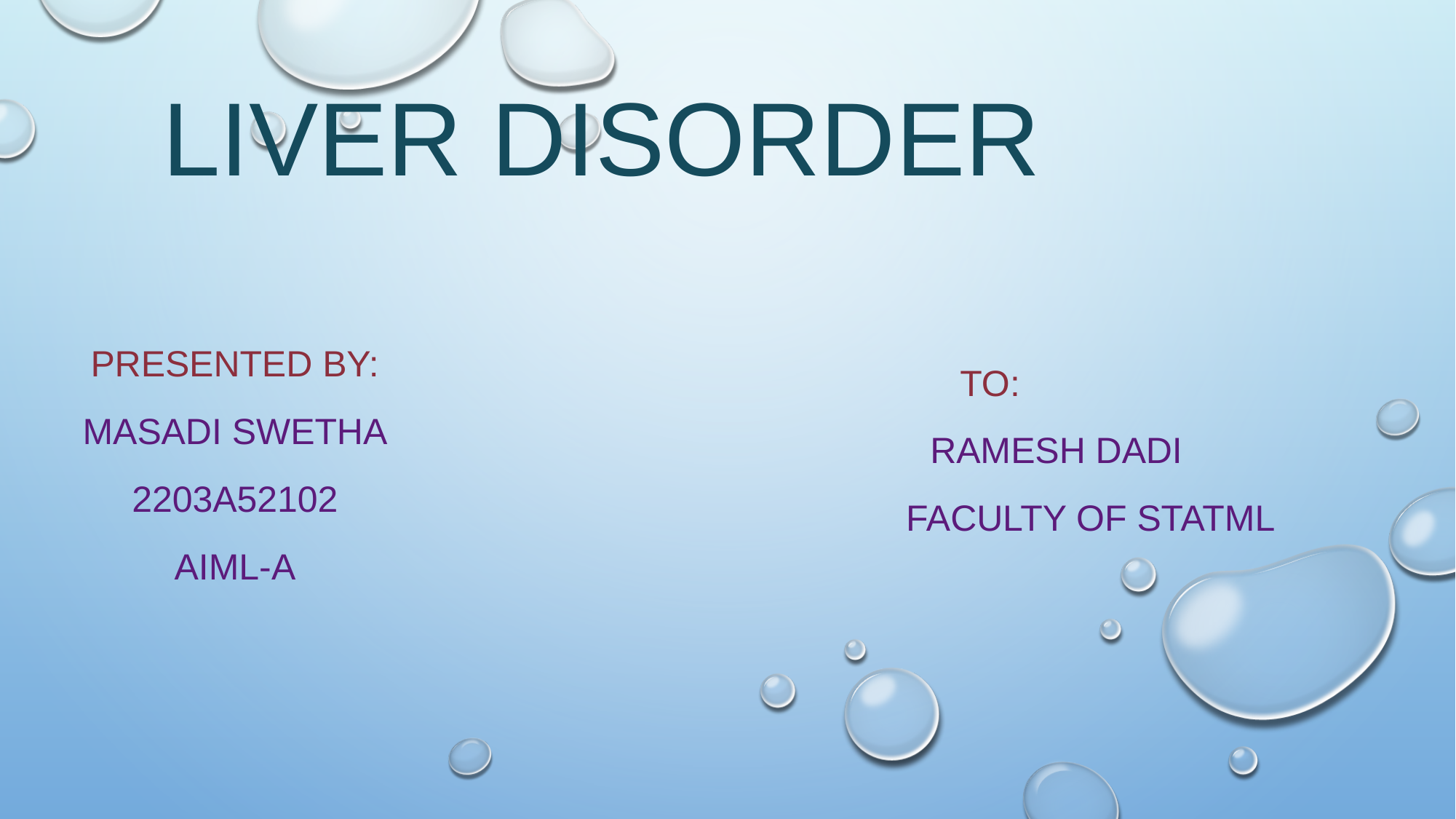

# Liver Disorder
Presented By:
Masadi Swetha
2203A52102
AiML-A

To:
             Ramesh Dadi
	         Faculty of STATML